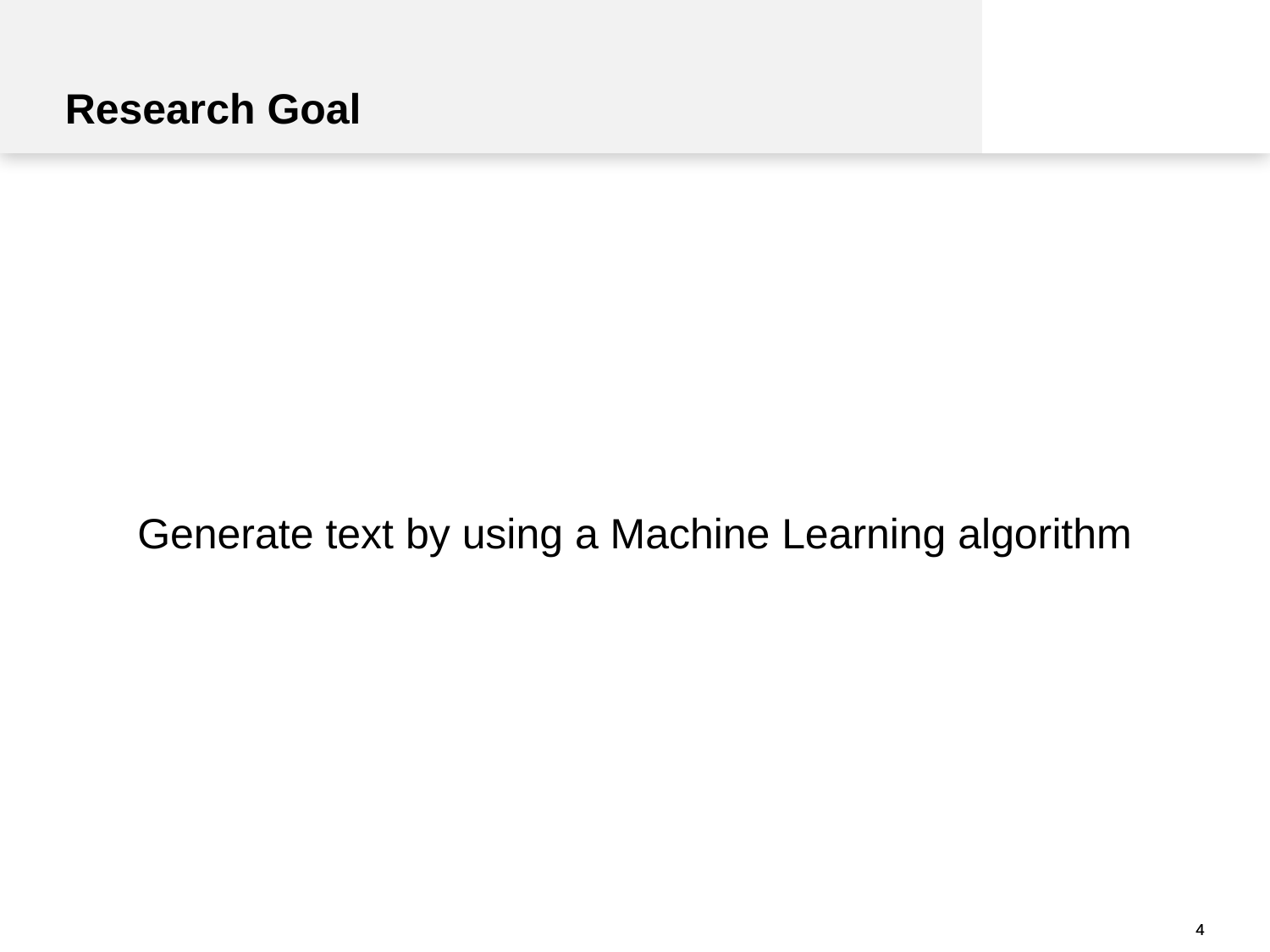

Research Goal
Generate text by using a Machine Learning algorithm